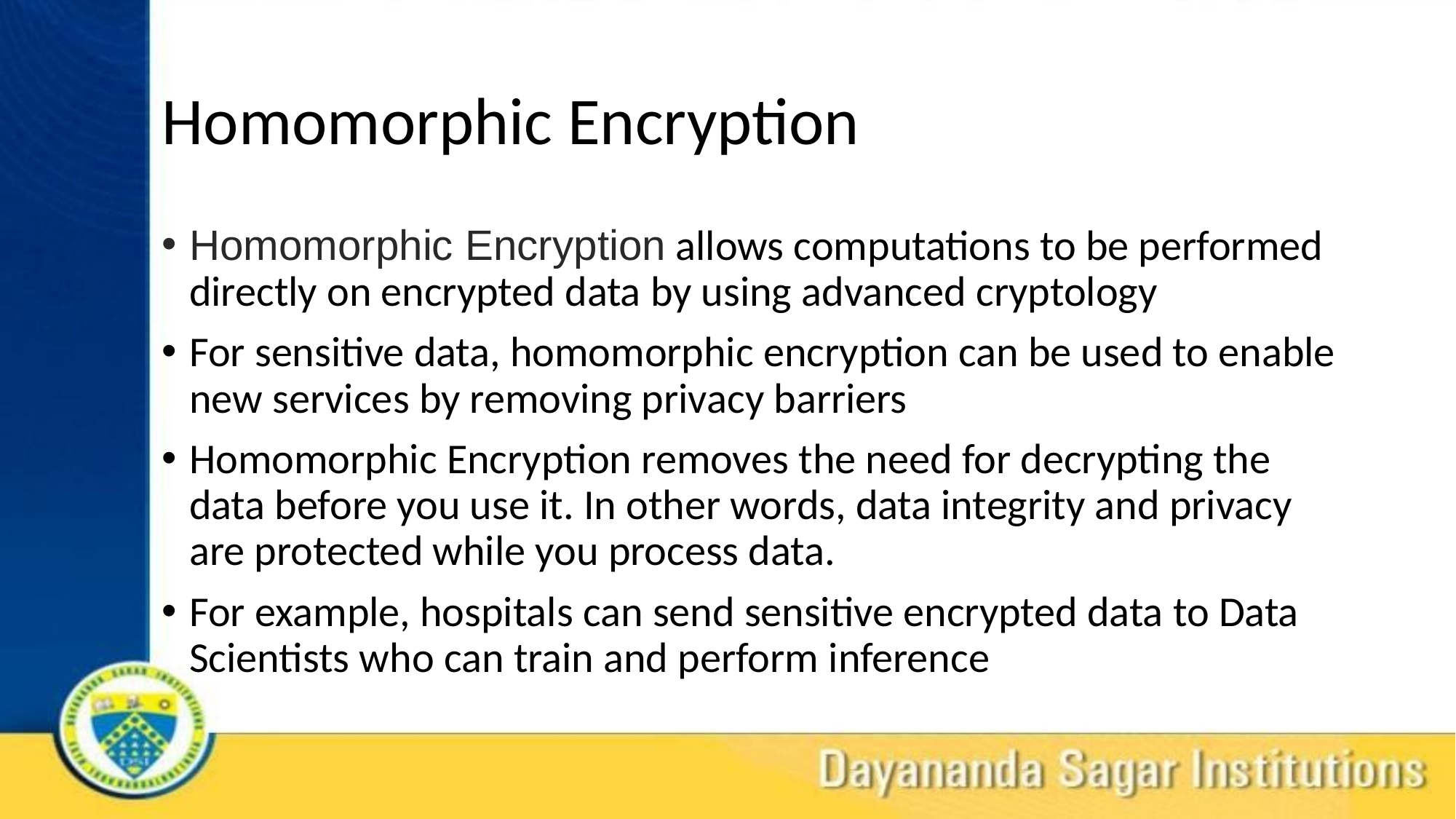

# Homomorphic Encryption
Homomorphic Encryption allows computations to be performed directly on encrypted data by using advanced cryptology
For sensitive data, homomorphic encryption can be used to enable new services by removing privacy barriers
Homomorphic Encryption removes the need for decrypting the data before you use it. In other words, data integrity and privacy are protected while you process data.
For example, hospitals can send sensitive encrypted data to Data Scientists who can train and perform inference